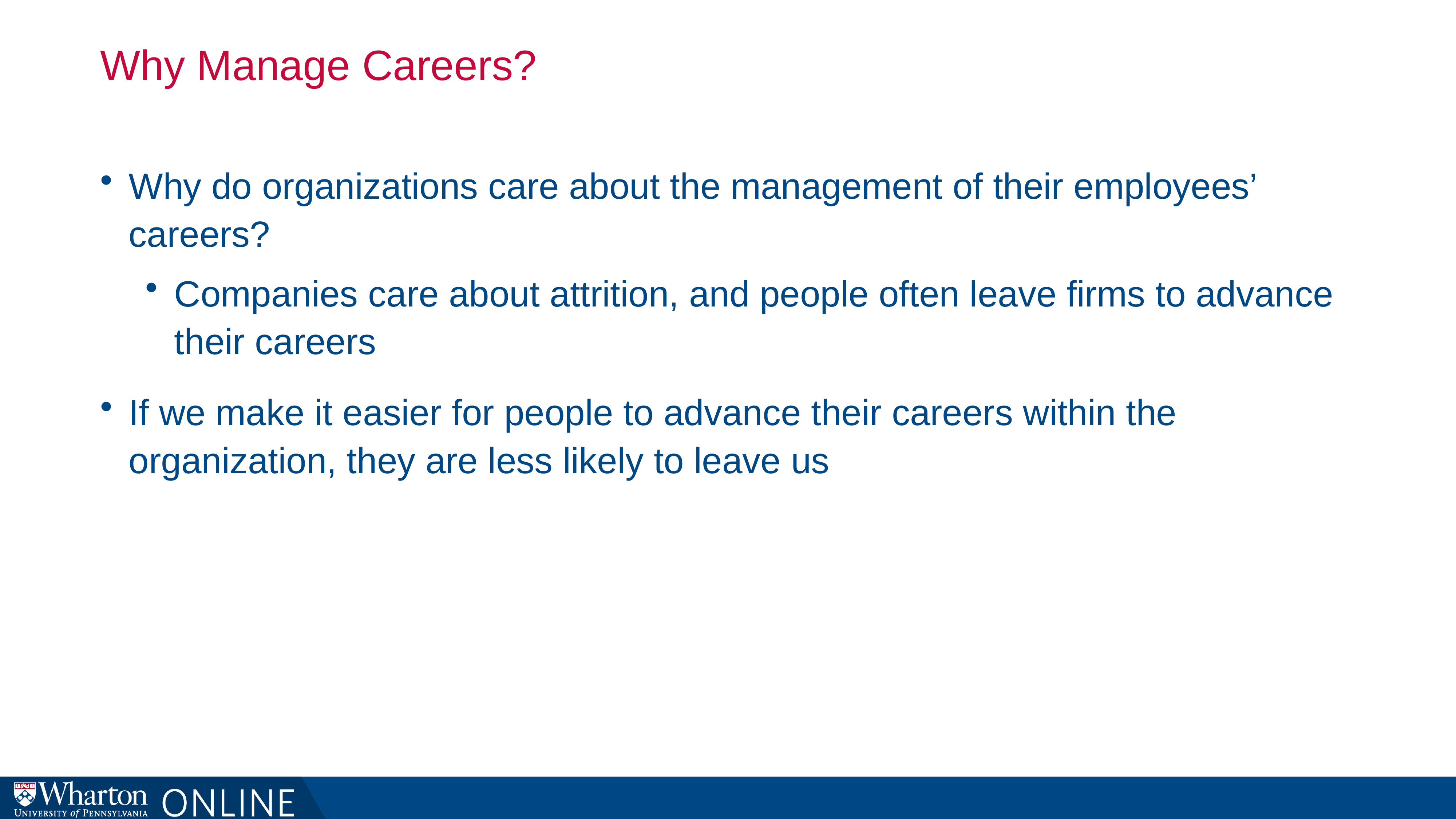

# Why Manage Careers?
Why do organizations care about the management of their employees’ careers?
Companies care about attrition, and people often leave firms to advance their careers
If we make it easier for people to advance their careers within the organization, they are less likely to leave us